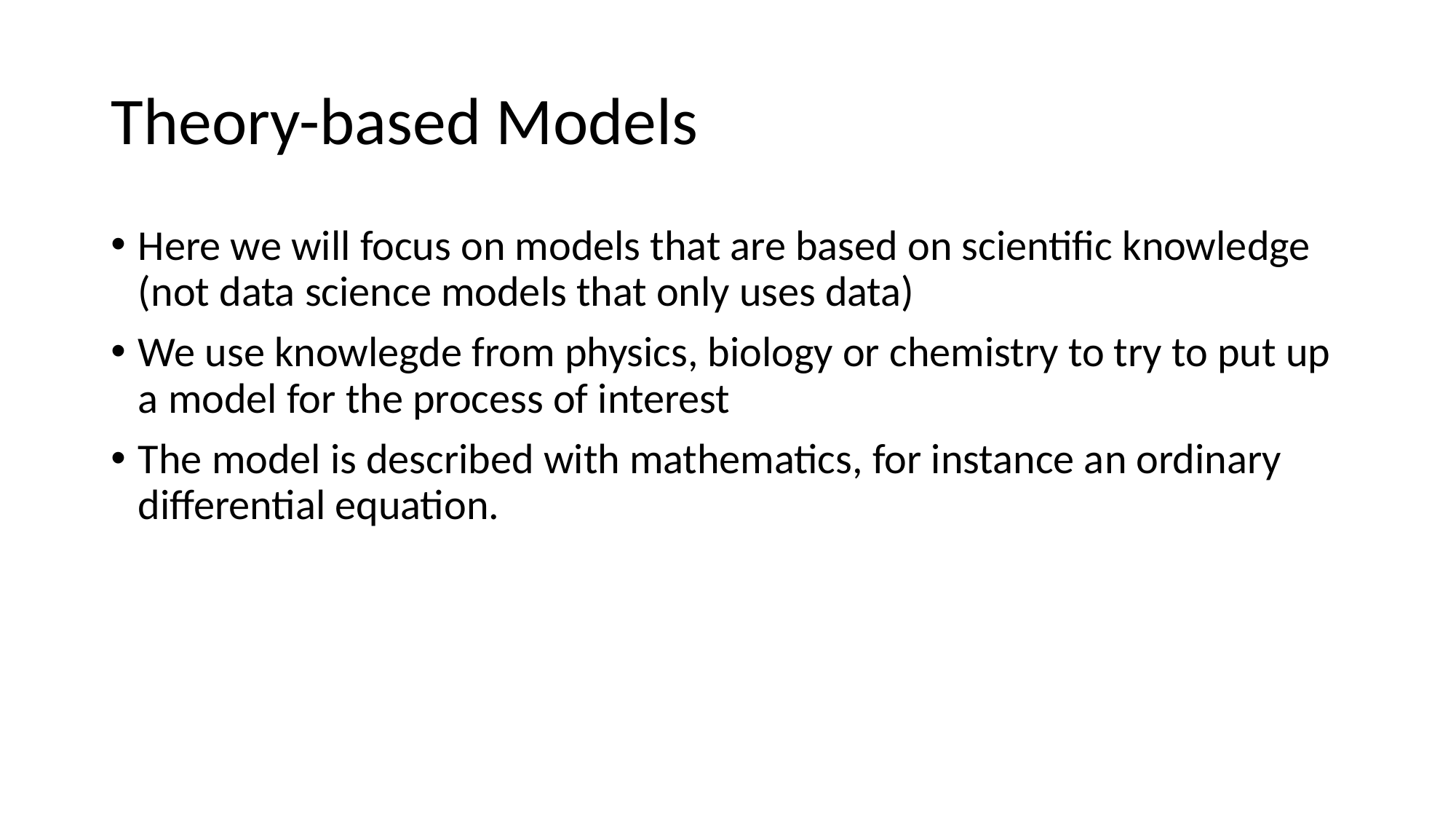

# Theory-based Models
Here we will focus on models that are based on scientific knowledge (not data science models that only uses data)
We use knowlegde from physics, biology or chemistry to try to put up a model for the process of interest
The model is described with mathematics, for instance an ordinary differential equation.